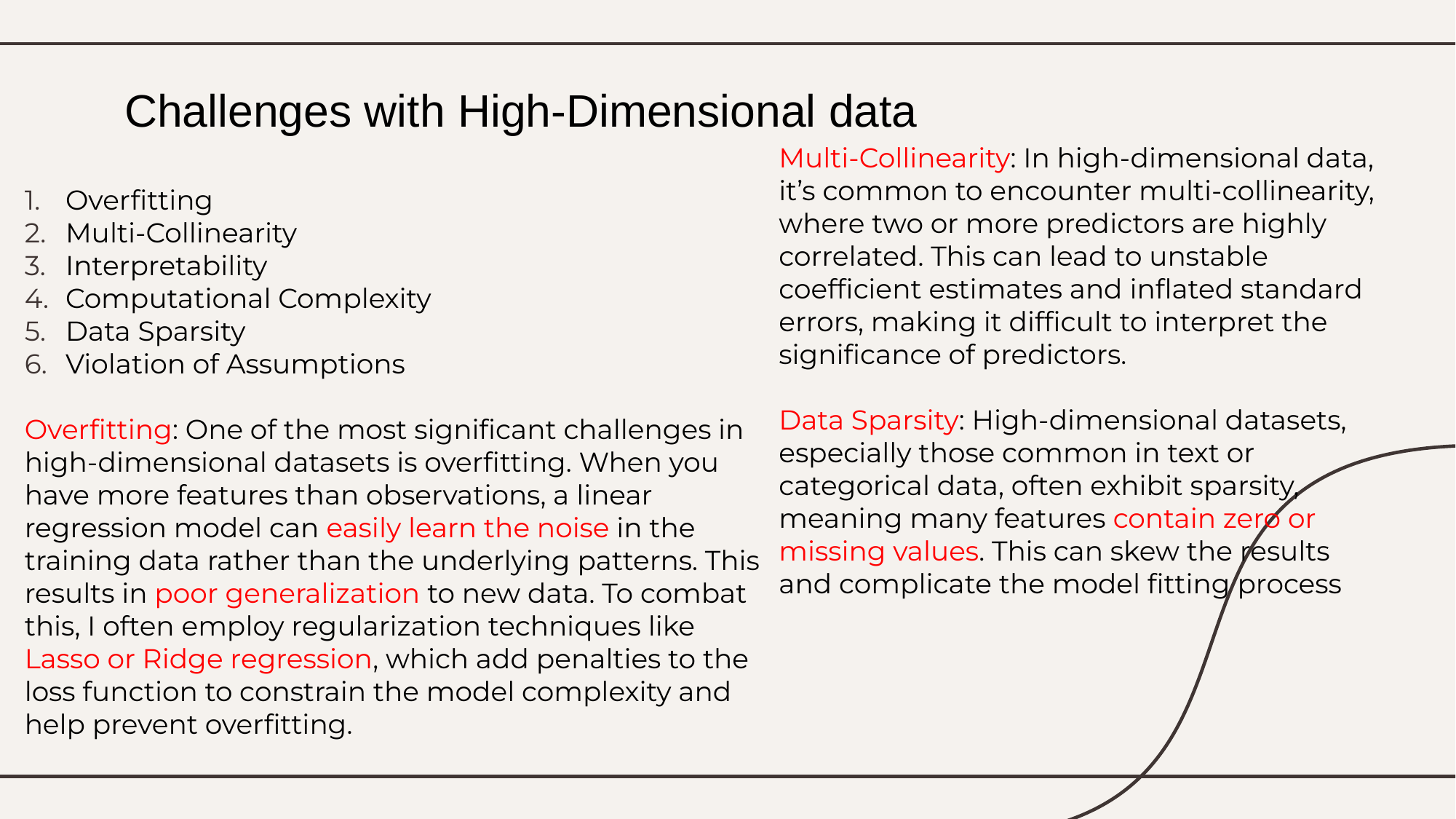

# Challenges with High-Dimensional data

Multi-Collinearity: In high-dimensional data, it’s common to encounter multi-collinearity, where two or more predictors are highly correlated. This can lead to unstable coefficient estimates and inflated standard errors, making it difficult to interpret the significance of predictors.

Data Sparsity: High-dimensional datasets, especially those common in text or categorical data, often exhibit sparsity, meaning many features contain zero or missing values. This can skew the results and complicate the model fitting process

Overfitting
Multi-Collinearity
Interpretability
Computational Complexity
Data Sparsity
Violation of Assumptions

Overfitting: One of the most significant challenges in high-dimensional datasets is overfitting. When you have more features than observations, a linear regression model can easily learn the noise in the training data rather than the underlying patterns. This results in poor generalization to new data. To combat this, I often employ regularization techniques like Lasso or Ridge regression, which add penalties to the loss function to constrain the model complexity and help prevent overfitting.